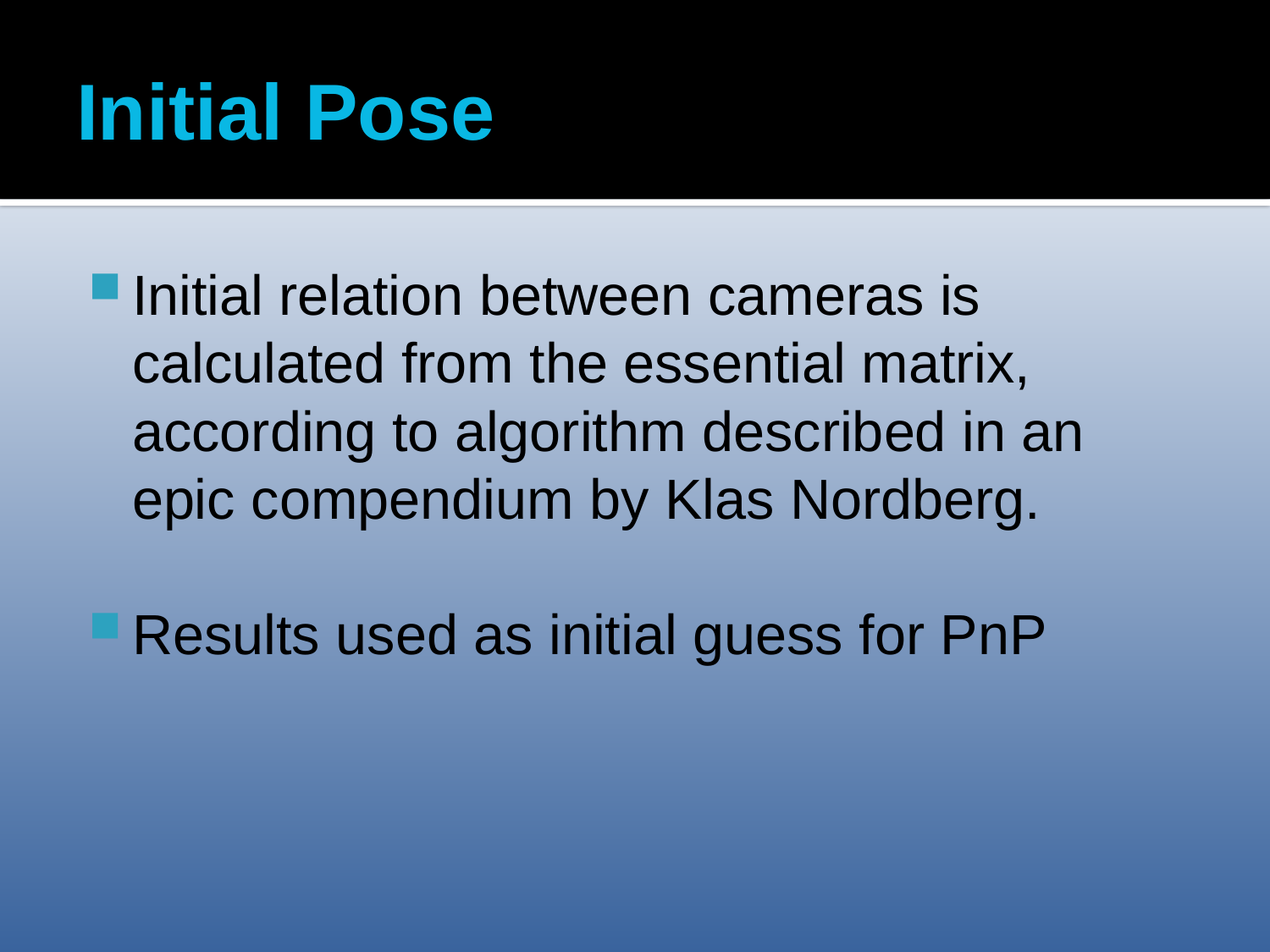

# Initial Pose
Initial relation between cameras is calculated from the essential matrix, according to algorithm described in an epic compendium by Klas Nordberg.

Results used as initial guess for PnP